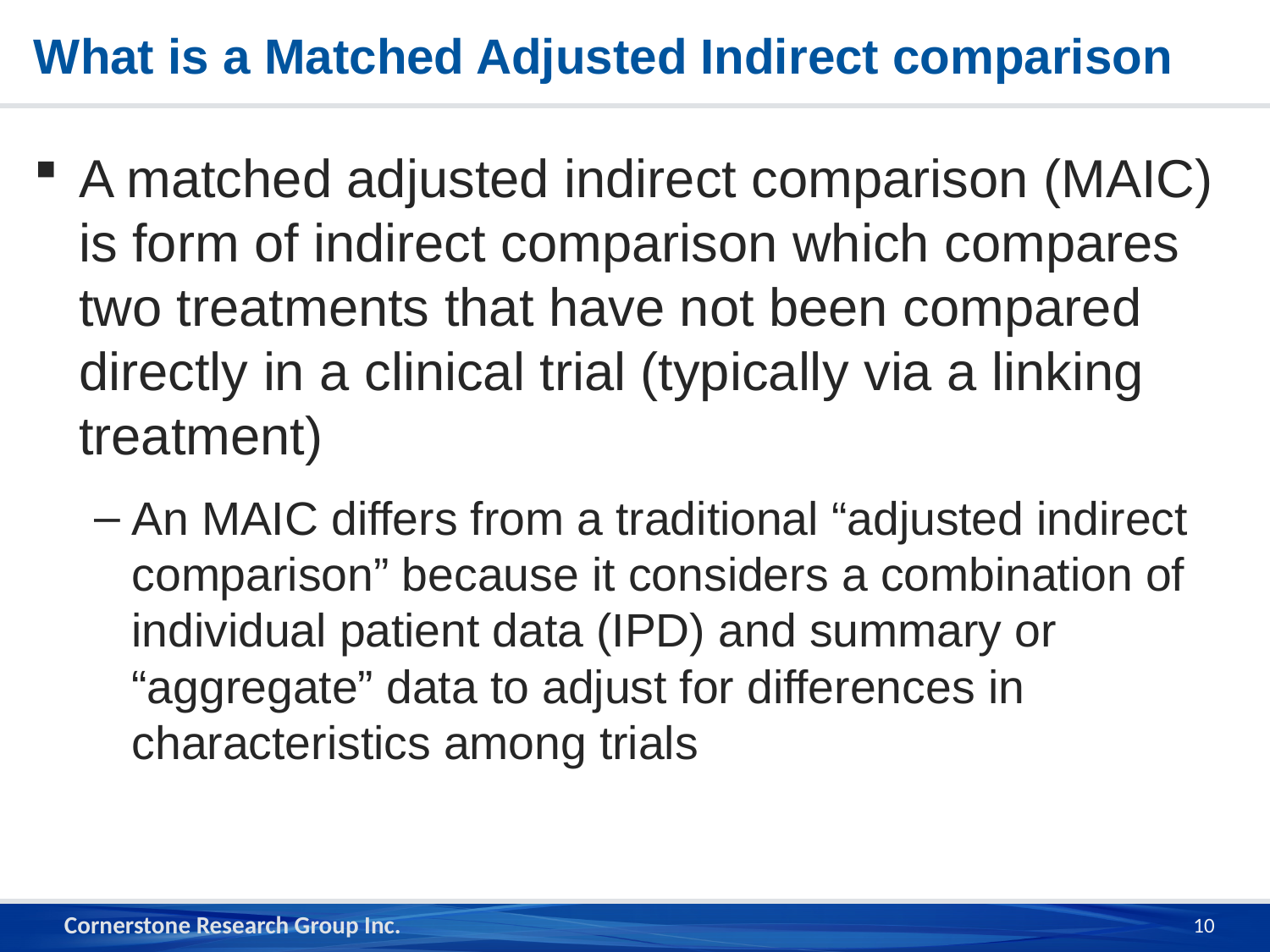

# What is a Matched Adjusted Indirect comparison
A matched adjusted indirect comparison (MAIC) is form of indirect comparison which compares two treatments that have not been compared directly in a clinical trial (typically via a linking treatment)
An MAIC differs from a traditional “adjusted indirect comparison” because it considers a combination of  individual patient data (IPD) and summary or “aggregate” data to adjust for differences in characteristics among trials
Cornerstone Research Group Inc.
10